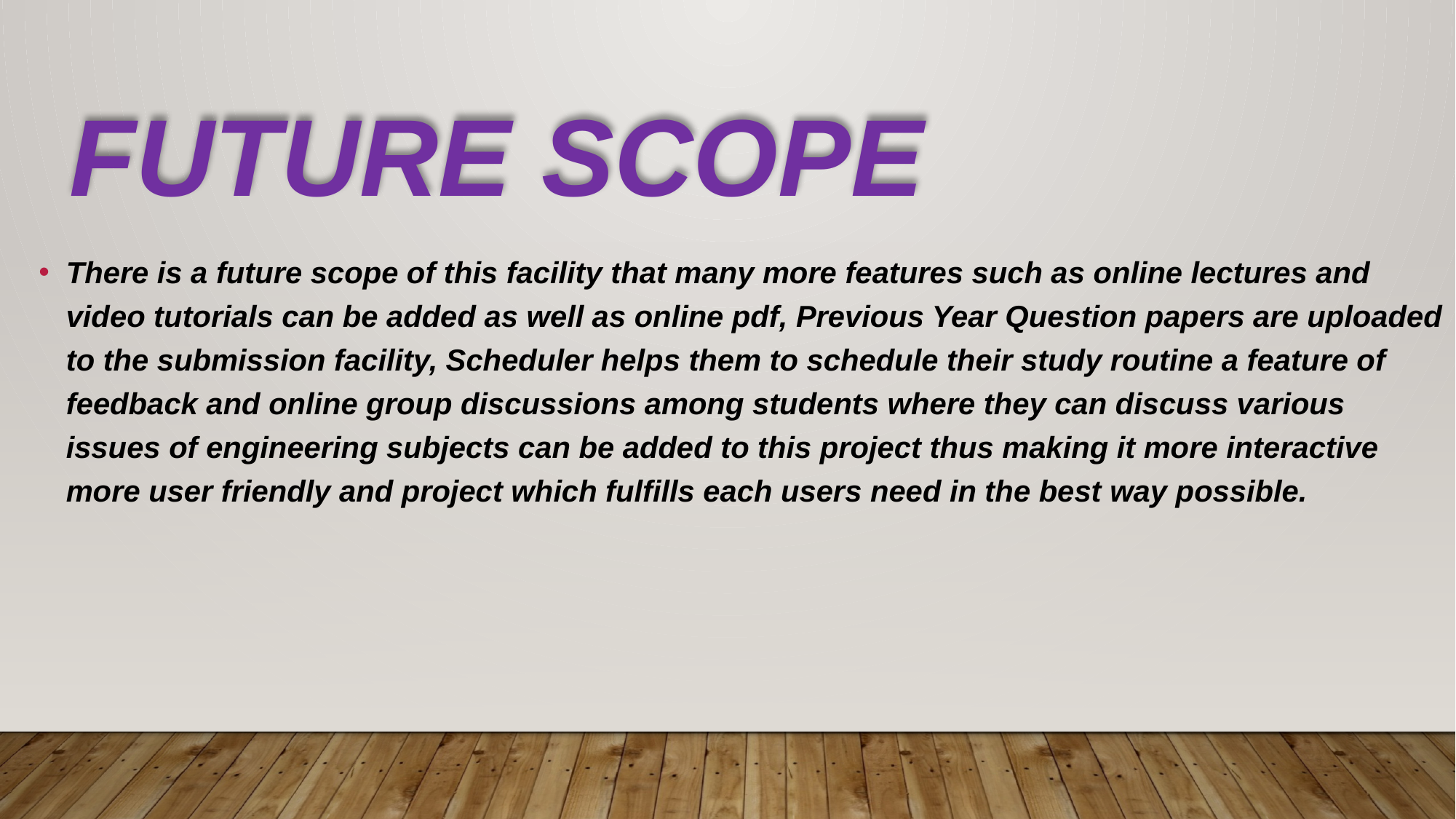

FUTURE SCOPE
There is a future scope of this facility that many more features such as online lectures and video tutorials can be added as well as online pdf, Previous Year Question papers are uploaded to the submission facility, Scheduler helps them to schedule their study routine a feature of feedback and online group discussions among students where they can discuss various issues of engineering subjects can be added to this project thus making it more interactive more user friendly and project which fulfills each users need in the best way possible.